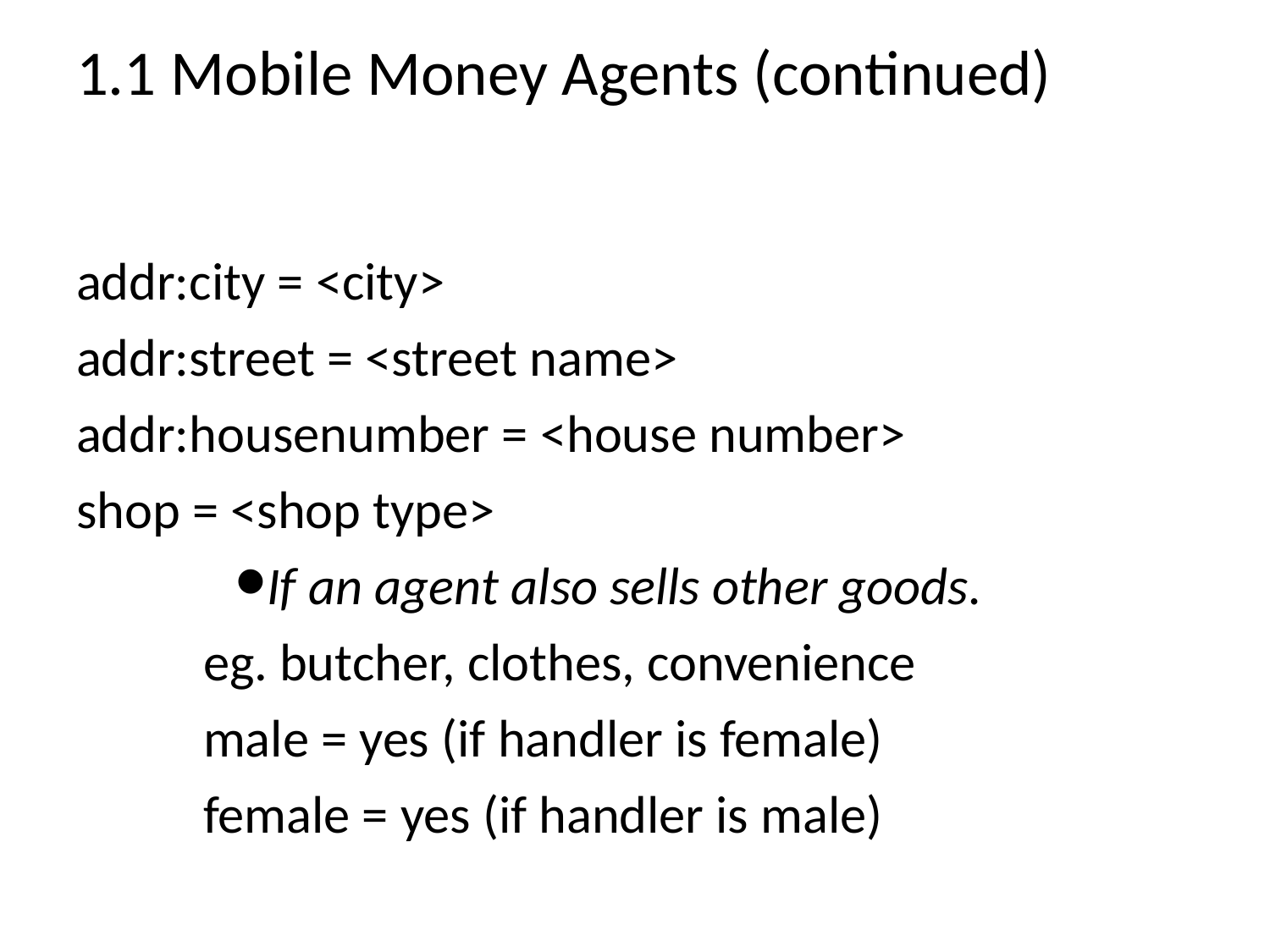

# 1.1 Mobile Money Agents (continued)

addr:city = <city>
addr:street = <street name>
addr:housenumber = <house number>
shop = <shop type>
If an agent also sells other goods.
eg. butcher, clothes, convenience
male = yes (if handler is female)
female = yes (if handler is male)